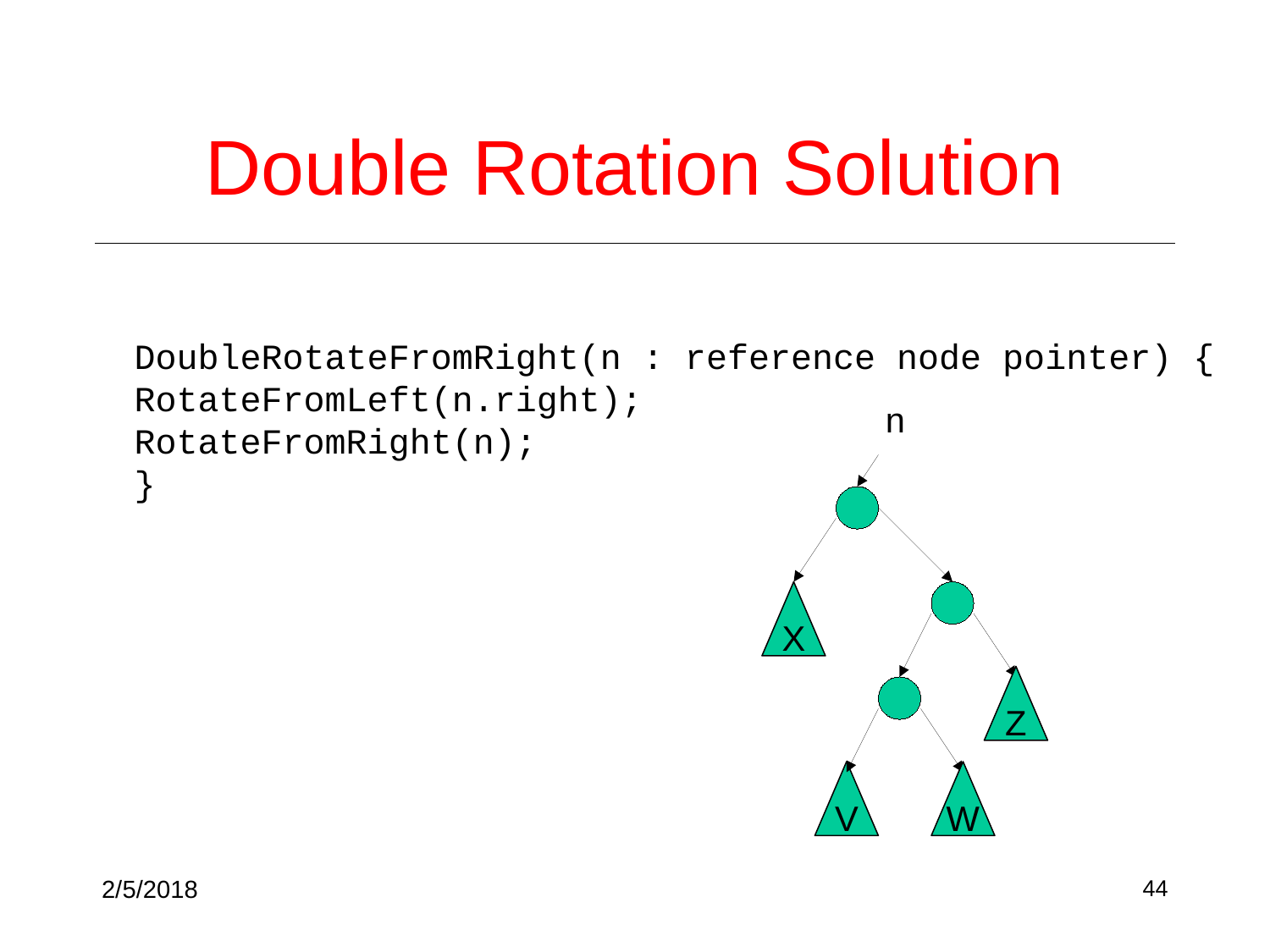

# Double Rotation Solution
DoubleRotateFromRight(n : reference node pointer) {
RotateFromLeft(n.right);
RotateFromRight(n);
}
n

X

Z

V

W
2/5/2018

44